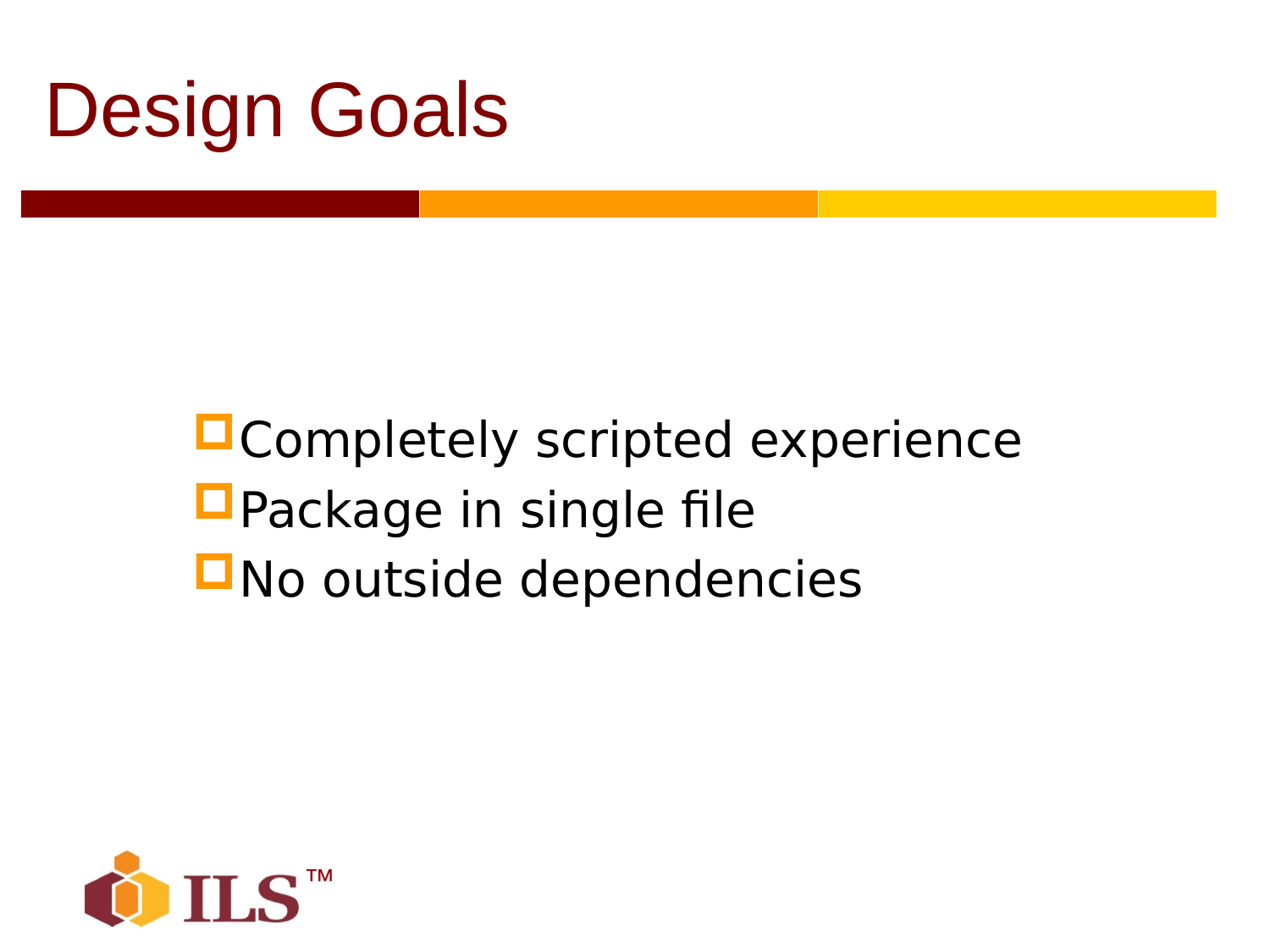

Design Goals
Completely scripted experience
Package in single file
No outside dependencies